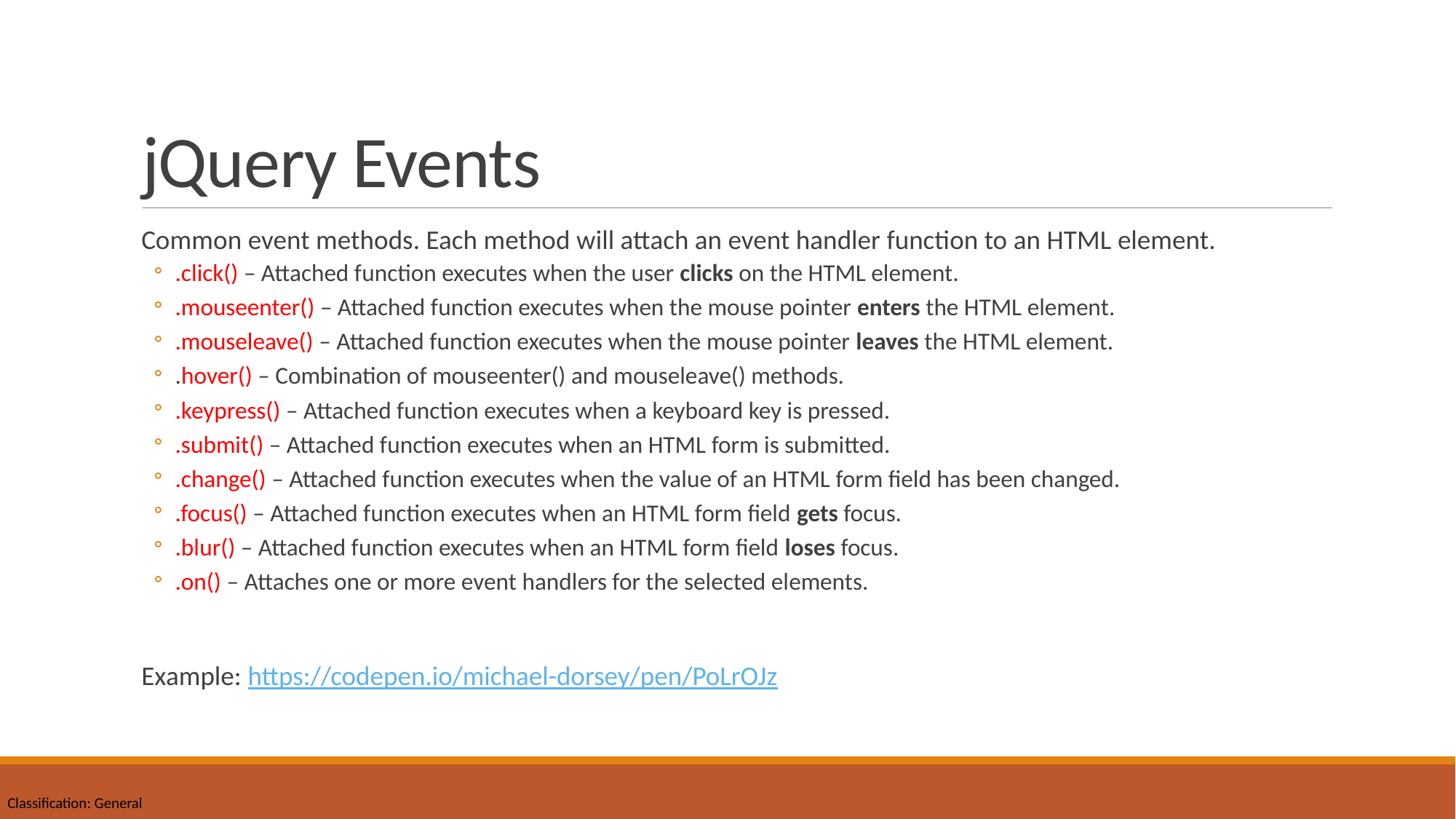

# jQuery Events
Common event methods. Each method will attach an event handler function to an HTML element.
.click() – Attached function executes when the user clicks on the HTML element.
.mouseenter() – Attached function executes when the mouse pointer enters the HTML element.
.mouseleave() – Attached function executes when the mouse pointer leaves the HTML element.
.hover() – Combination of mouseenter() and mouseleave() methods.
.keypress() – Attached function executes when a keyboard key is pressed.
.submit() – Attached function executes when an HTML form is submitted.
.change() – Attached function executes when the value of an HTML form field has been changed.
.focus() – Attached function executes when an HTML form field gets focus.
.blur() – Attached function executes when an HTML form field loses focus.
.on() – Attaches one or more event handlers for the selected elements.

Example: https://codepen.io/michael-dorsey/pen/PoLrOJz